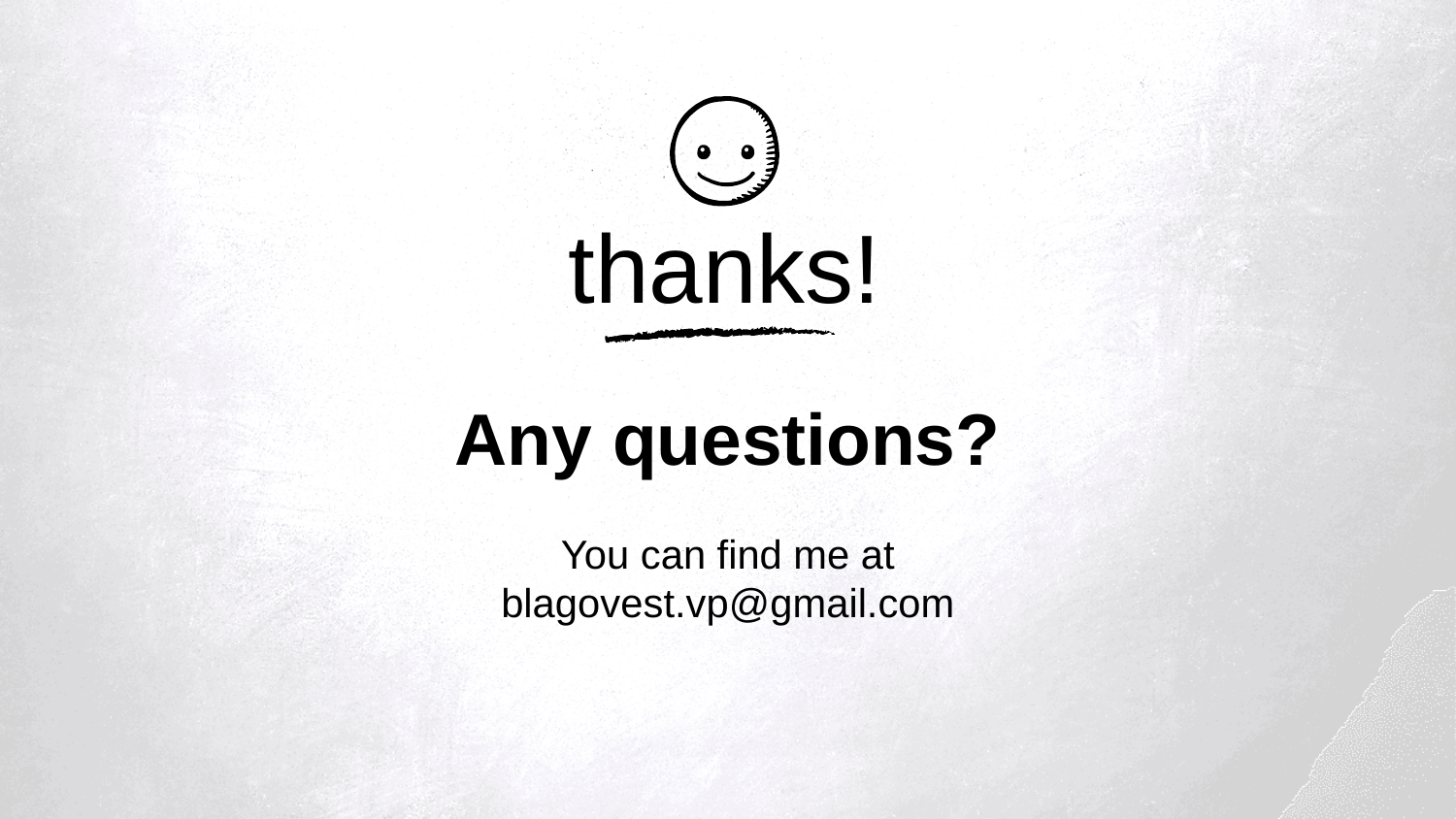

# thanks!

Any questions?

You can find me at
blagovest.vp@gmail.com